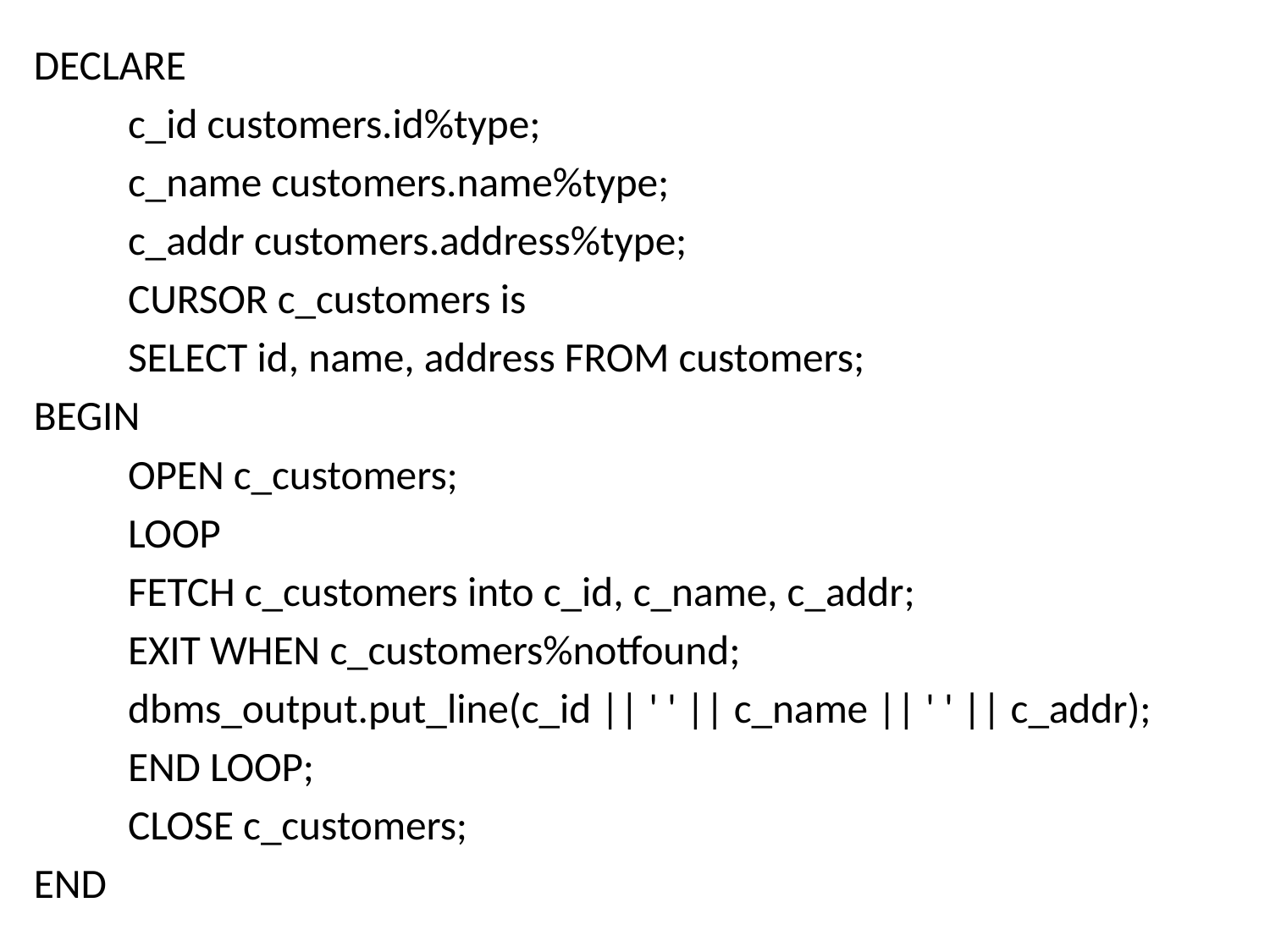

DECLARE
	c_id customers.id%type;
	c_name customers.name%type;
	c_addr customers.address%type;
	CURSOR c_customers is
	SELECT id, name, address FROM customers;
BEGIN
	OPEN c_customers;
	LOOP
		FETCH c_customers into c_id, c_name, c_addr;
	EXIT WHEN c_customers%notfound;
	dbms_output.put_line(c_id || ' ' || c_name || ' ' || c_addr);
	END LOOP;
	CLOSE c_customers;
END